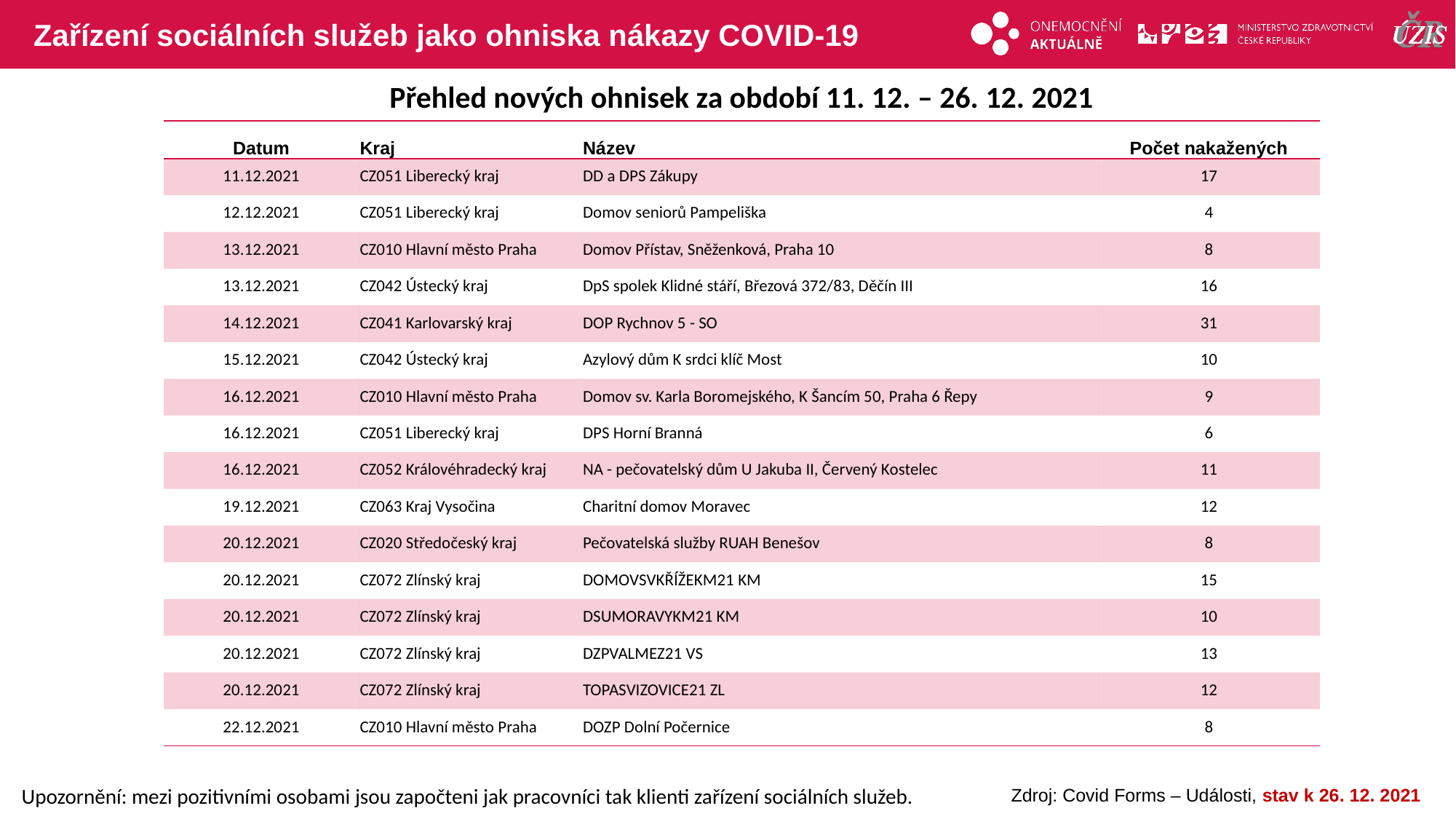

# Zařízení sociálních služeb jako ohniska nákazy COVID-19
Přehled nových ohnisek za období 11. 12. – 26. 12. 2021
| Datum | Kraj | Název | Počet nakažených |
| --- | --- | --- | --- |
| 11.12.2021 | CZ051 Liberecký kraj | DD a DPS Zákupy | 17 |
| 12.12.2021 | CZ051 Liberecký kraj | Domov seniorů Pampeliška | 4 |
| 13.12.2021 | CZ010 Hlavní město Praha | Domov Přístav, Sněženková, Praha 10 | 8 |
| 13.12.2021 | CZ042 Ústecký kraj | DpS spolek Klidné stáří, Březová 372/83, Děčín III | 16 |
| 14.12.2021 | CZ041 Karlovarský kraj | DOP Rychnov 5 - SO | 31 |
| 15.12.2021 | CZ042 Ústecký kraj | Azylový dům K srdci klíč Most | 10 |
| 16.12.2021 | CZ010 Hlavní město Praha | Domov sv. Karla Boromejského, K Šancím 50, Praha 6 Řepy | 9 |
| 16.12.2021 | CZ051 Liberecký kraj | DPS Horní Branná | 6 |
| 16.12.2021 | CZ052 Královéhradecký kraj | NA - pečovatelský dům U Jakuba II, Červený Kostelec | 11 |
| 19.12.2021 | CZ063 Kraj Vysočina | Charitní domov Moravec | 12 |
| 20.12.2021 | CZ020 Středočeský kraj | Pečovatelská služby RUAH Benešov | 8 |
| 20.12.2021 | CZ072 Zlínský kraj | DOMOVSVKŘÍŽEKM21 KM | 15 |
| 20.12.2021 | CZ072 Zlínský kraj | DSUMORAVYKM21 KM | 10 |
| 20.12.2021 | CZ072 Zlínský kraj | DZPVALMEZ21 VS | 13 |
| 20.12.2021 | CZ072 Zlínský kraj | TOPASVIZOVICE21 ZL | 12 |
| 22.12.2021 | CZ010 Hlavní město Praha | DOZP Dolní Počernice | 8 |
Upozornění: mezi pozitivními osobami jsou započteni jak pracovníci tak klienti zařízení sociálních služeb.
Zdroj: Covid Forms – Události, stav k 26. 12. 2021